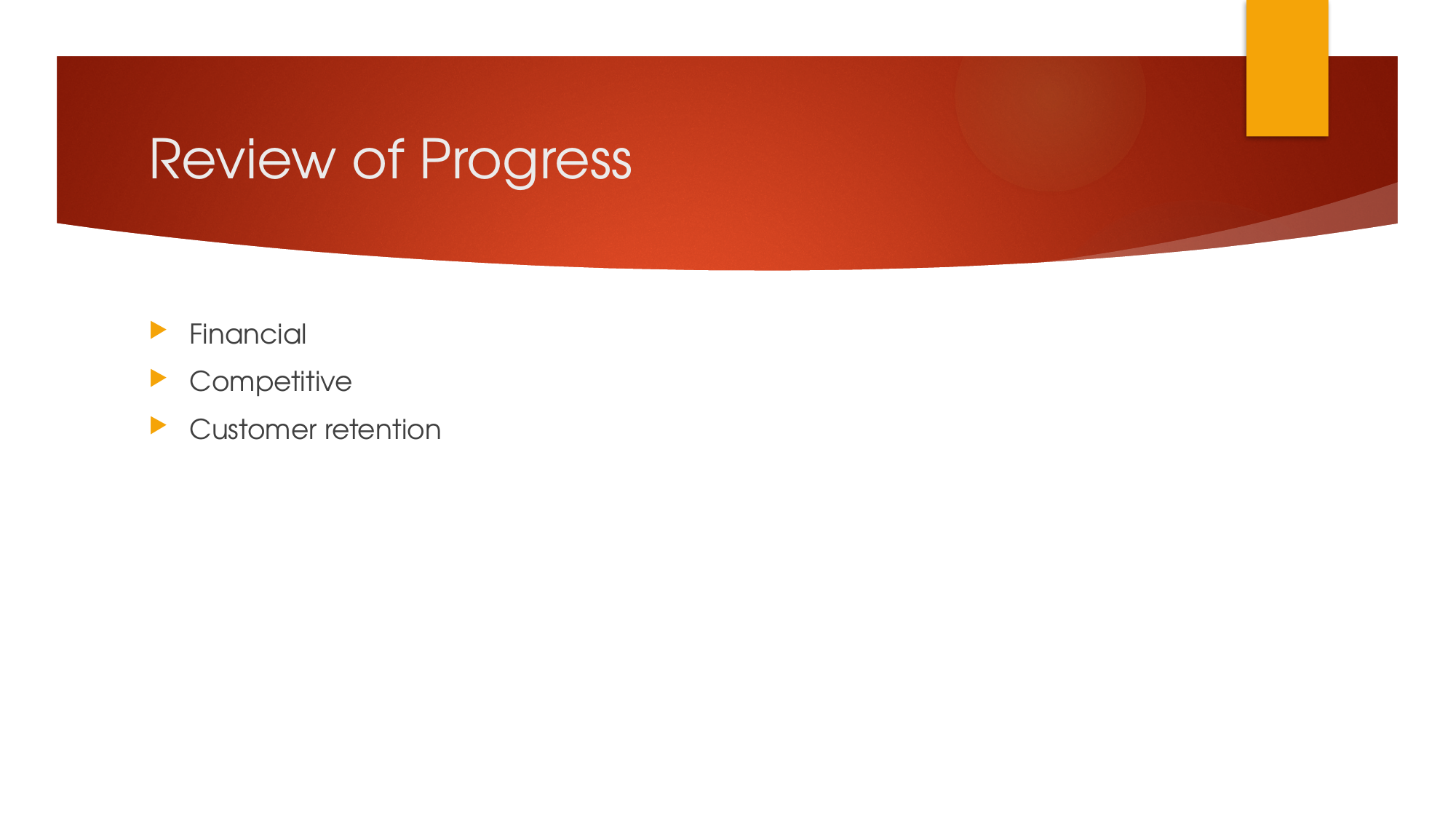

# Review of Progress
Financial
Competitive
Customer retention